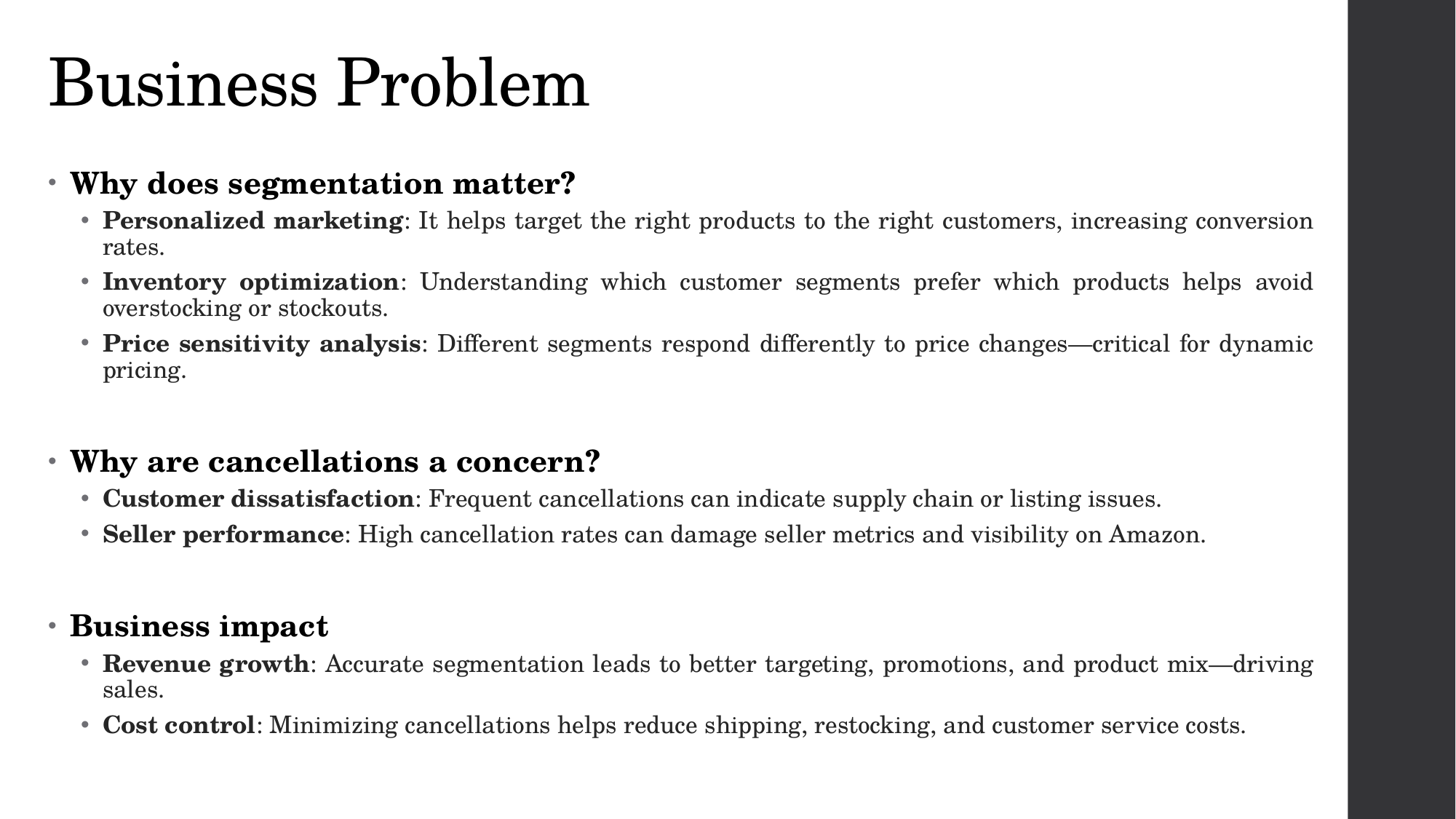

# Business Problem
Why does segmentation matter?
Personalized marketing: It helps target the right products to the right customers, increasing conversion rates.
Inventory optimization: Understanding which customer segments prefer which products helps avoid overstocking or stockouts.
Price sensitivity analysis: Different segments respond differently to price changes—critical for dynamic pricing.

Why are cancellations a concern?
Customer dissatisfaction: Frequent cancellations can indicate supply chain or listing issues.
Seller performance: High cancellation rates can damage seller metrics and visibility on Amazon.

Business impact
Revenue growth: Accurate segmentation leads to better targeting, promotions, and product mix—driving sales.
Cost control: Minimizing cancellations helps reduce shipping, restocking, and customer service costs.